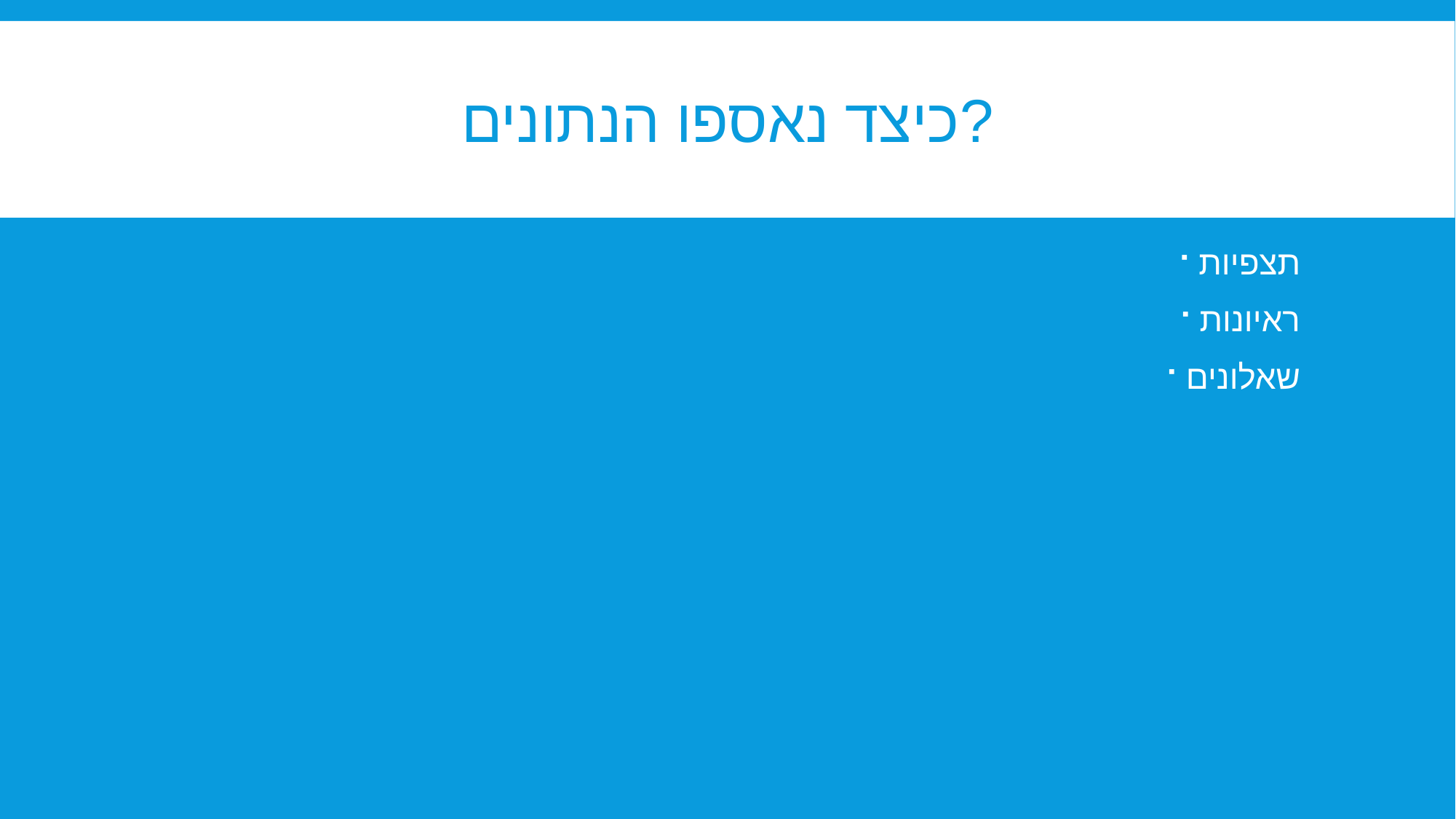

# כיצד נאספו הנתונים?
תצפיות
ראיונות
שאלונים